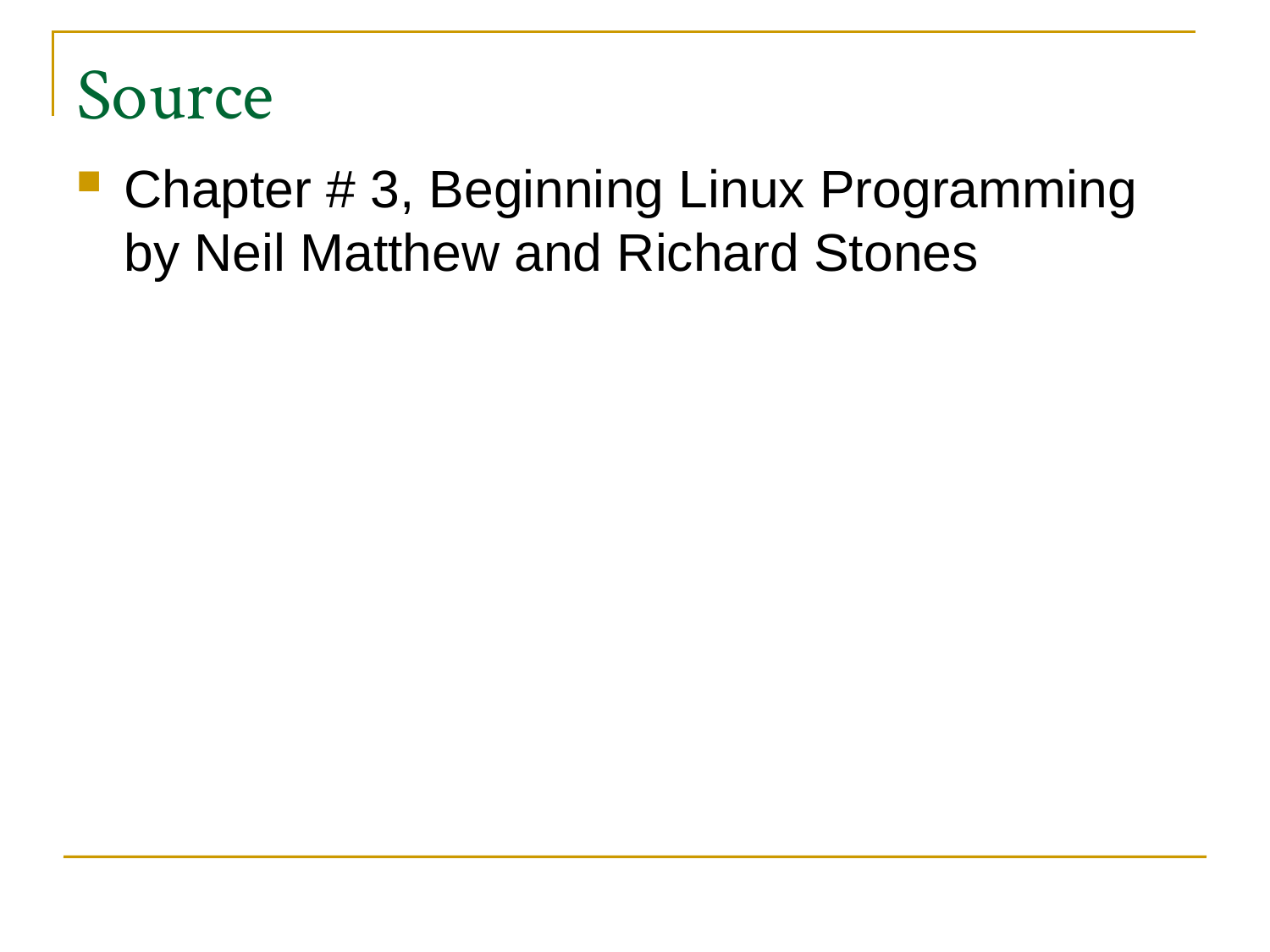

# Source
Chapter # 3, Beginning Linux Programming by Neil Matthew and Richard Stones